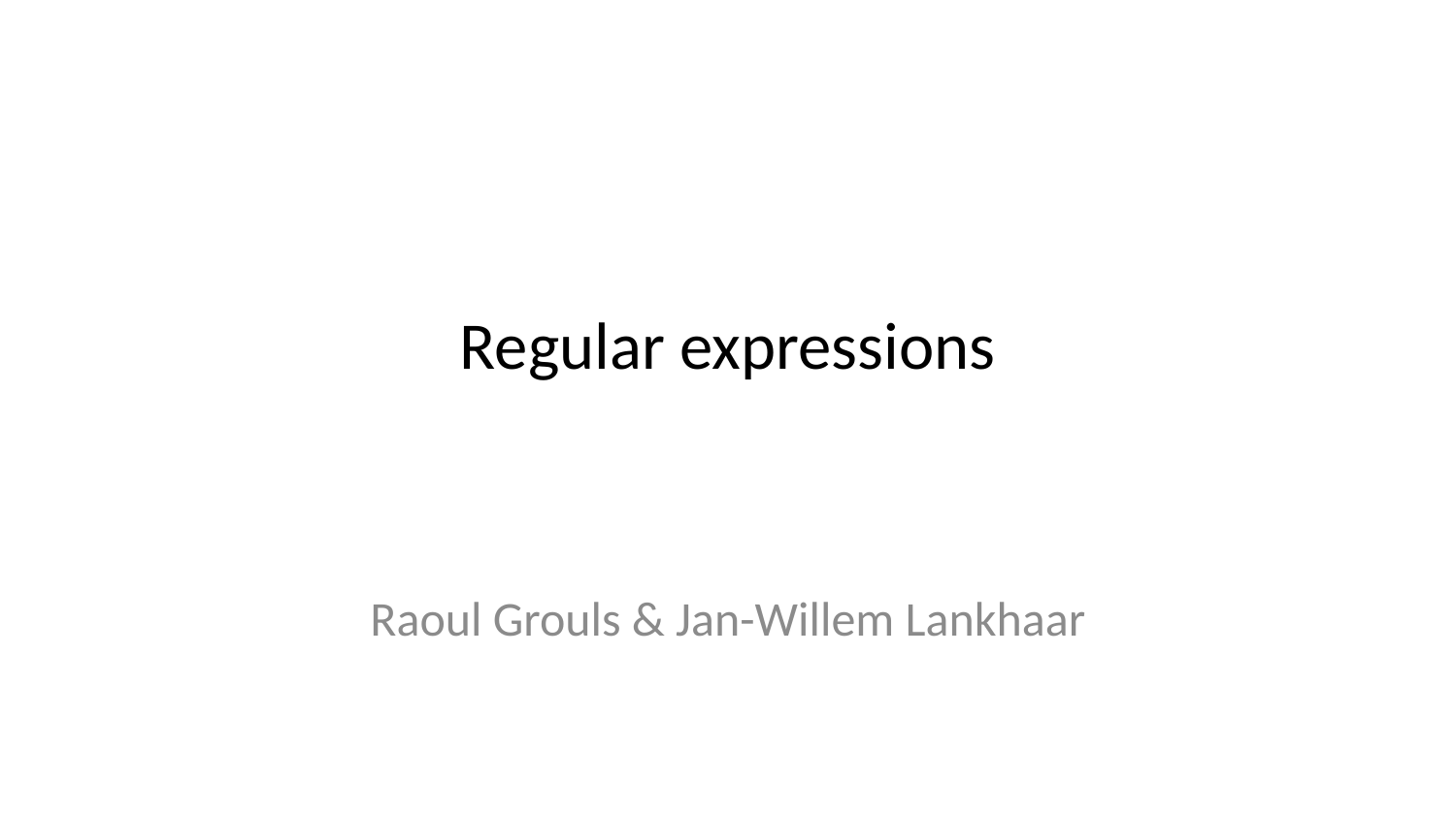

# Regular expressions
Raoul Grouls & Jan-Willem Lankhaar